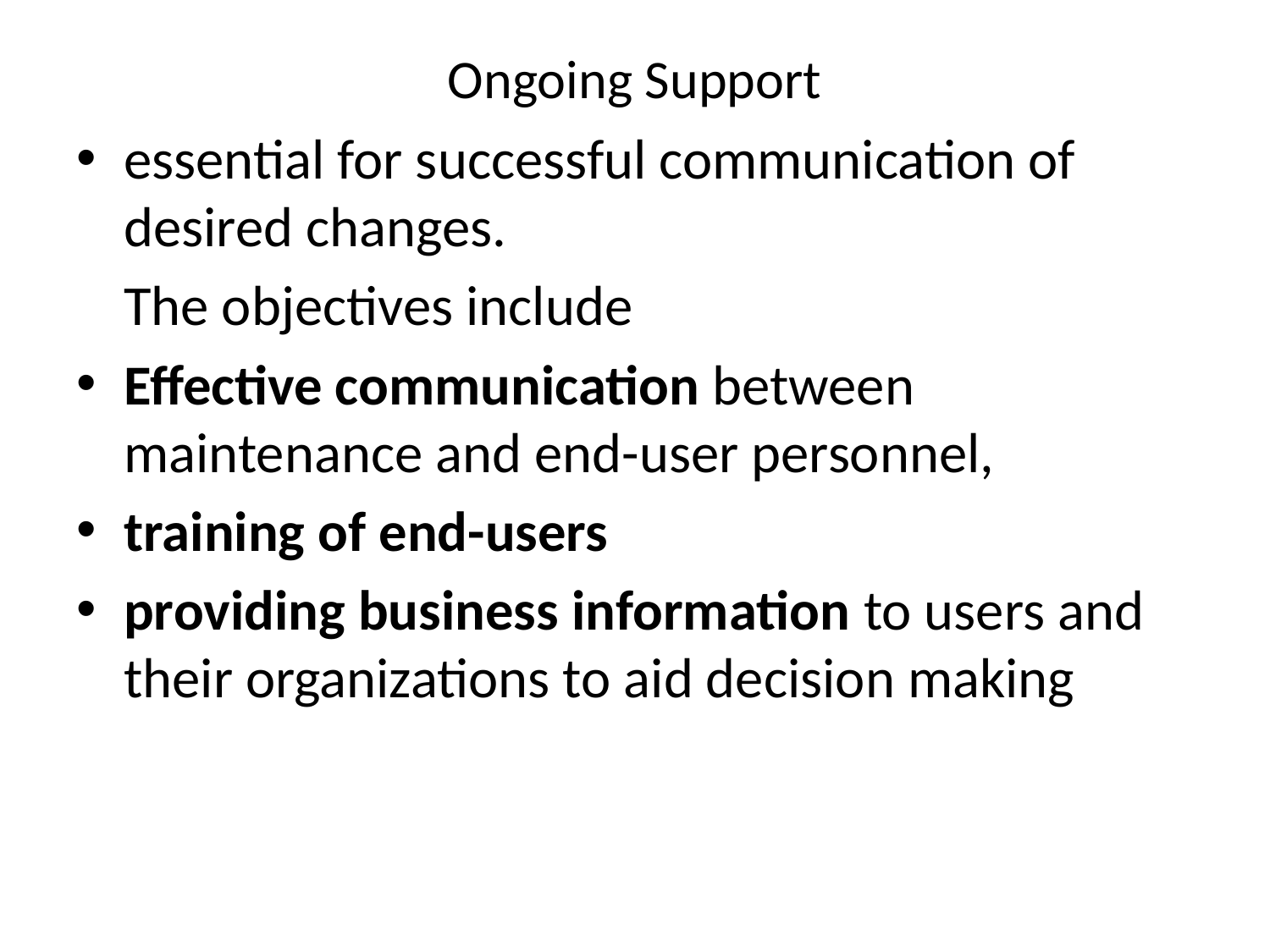

# Ongoing Support
essential for successful communication of desired changes.
	The objectives include
Effective communication between maintenance and end-user personnel,
training of end-users
providing business information to users and their organizations to aid decision making